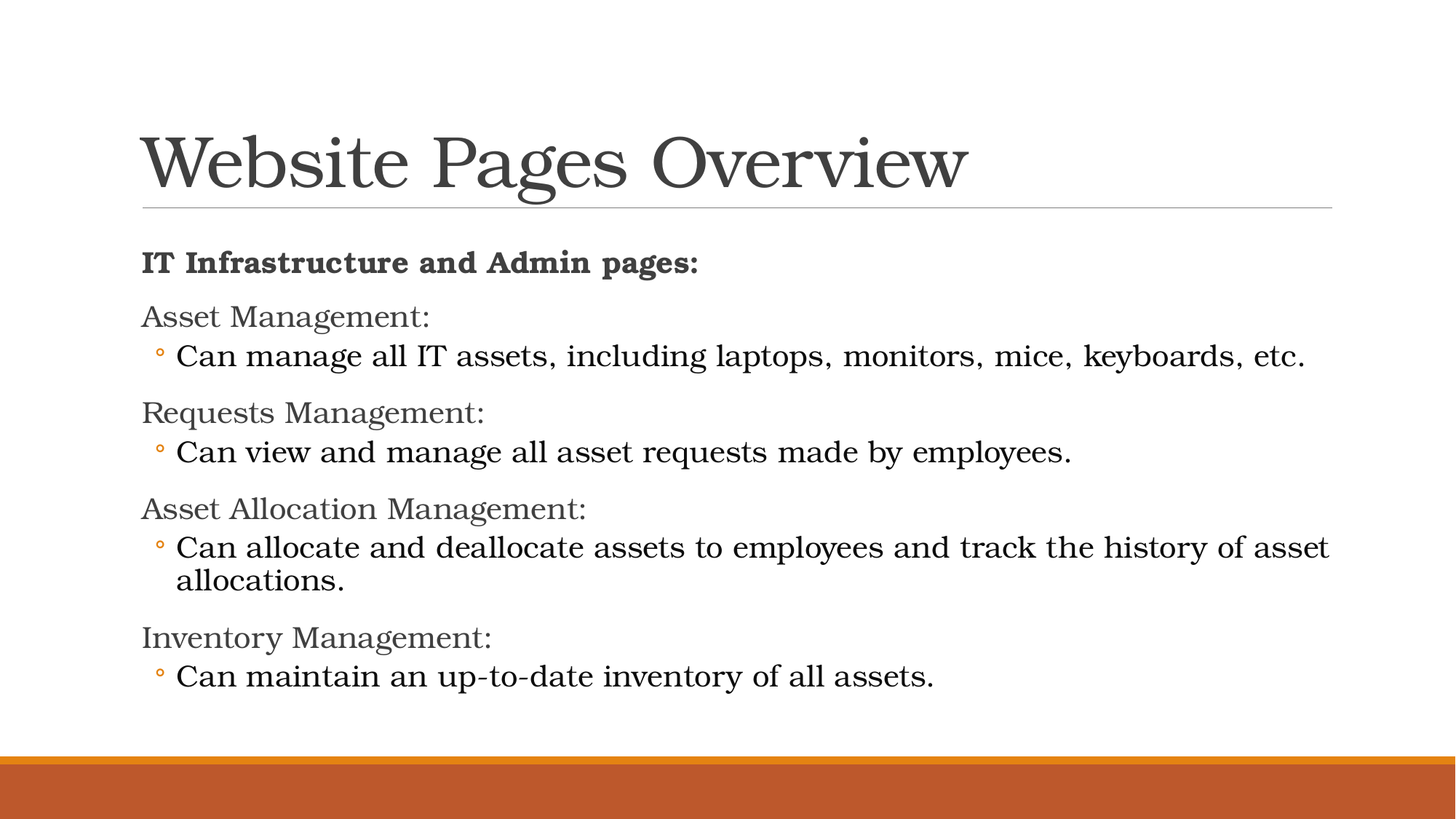

# Website Pages Overview
IT Infrastructure and Admin pages:
Asset Management:
Can manage all IT assets, including laptops, monitors, mice, keyboards, etc.
Requests Management:
Can view and manage all asset requests made by employees.
Asset Allocation Management:
Can allocate and deallocate assets to employees and track the history of asset allocations.
Inventory Management:
Can maintain an up-to-date inventory of all assets.